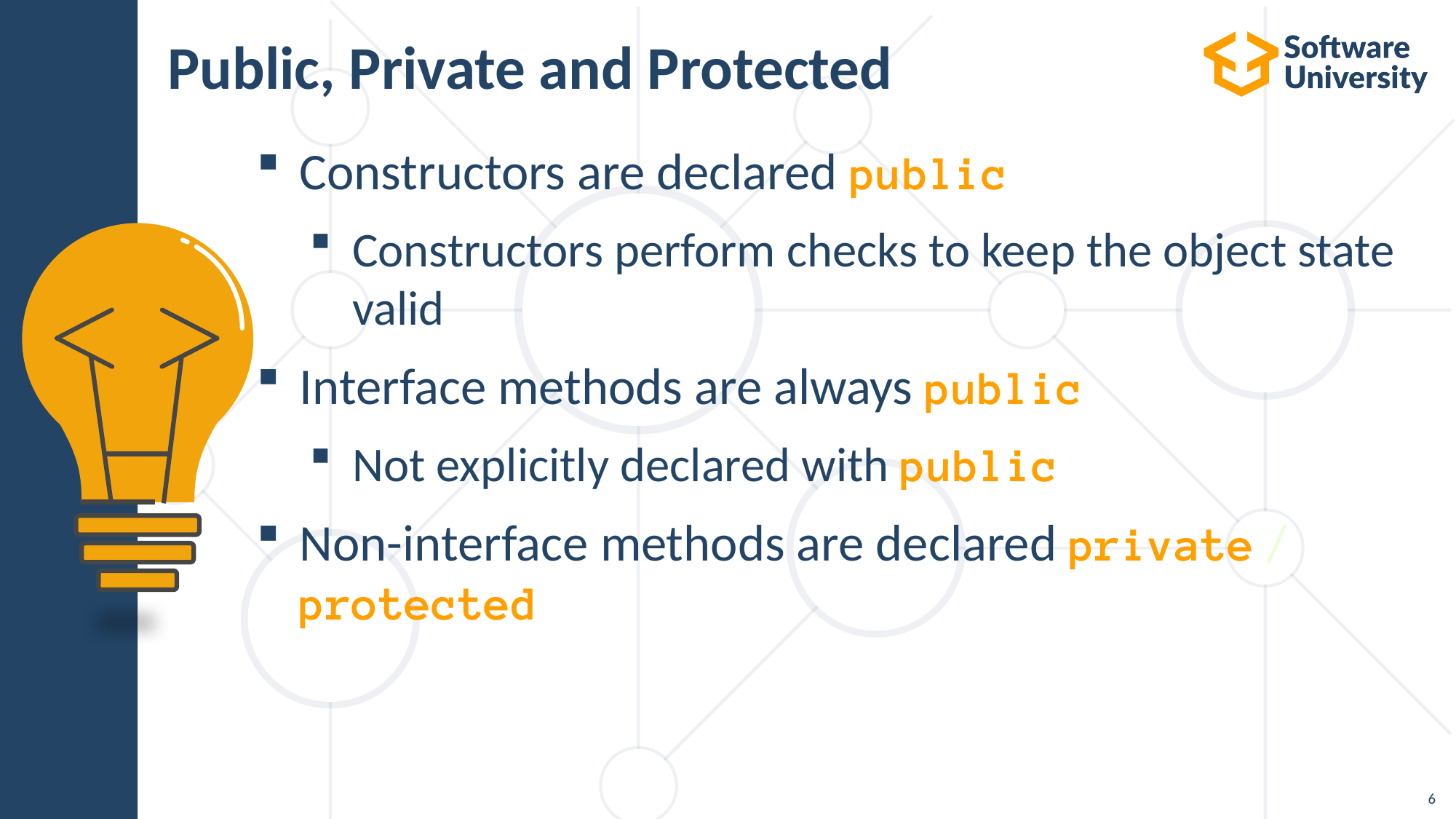

# Public, Private and Protected
Constructors are declared public
Constructors perform checks to keep the object state valid
Interface methods are always public
Not explicitly declared with public
Non-interface methods are declared private / protected
6